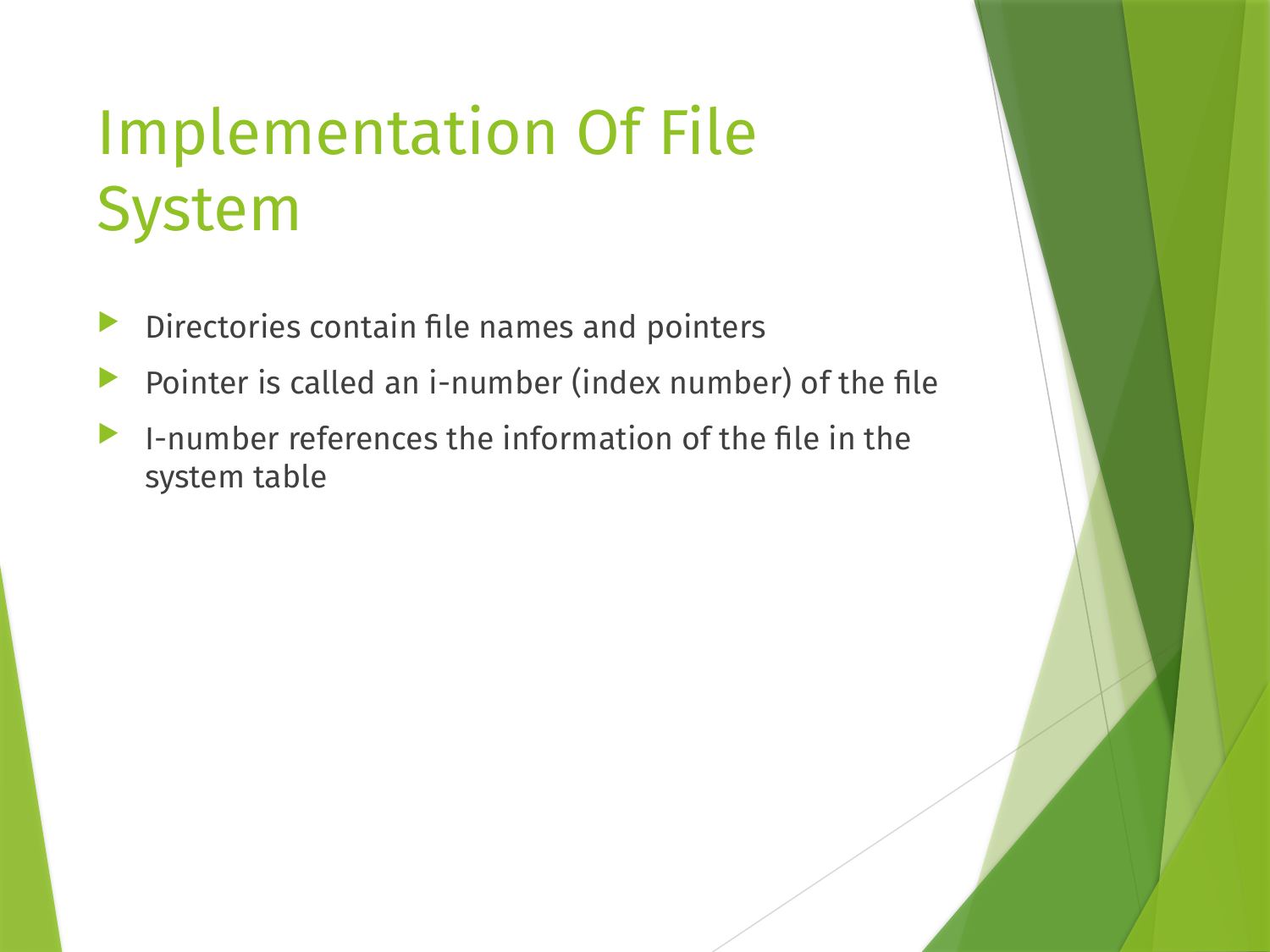

# Implementation Of File System
Directories contain file names and pointers
Pointer is called an i-number (index number) of the file
I-number references the information of the file in the system table